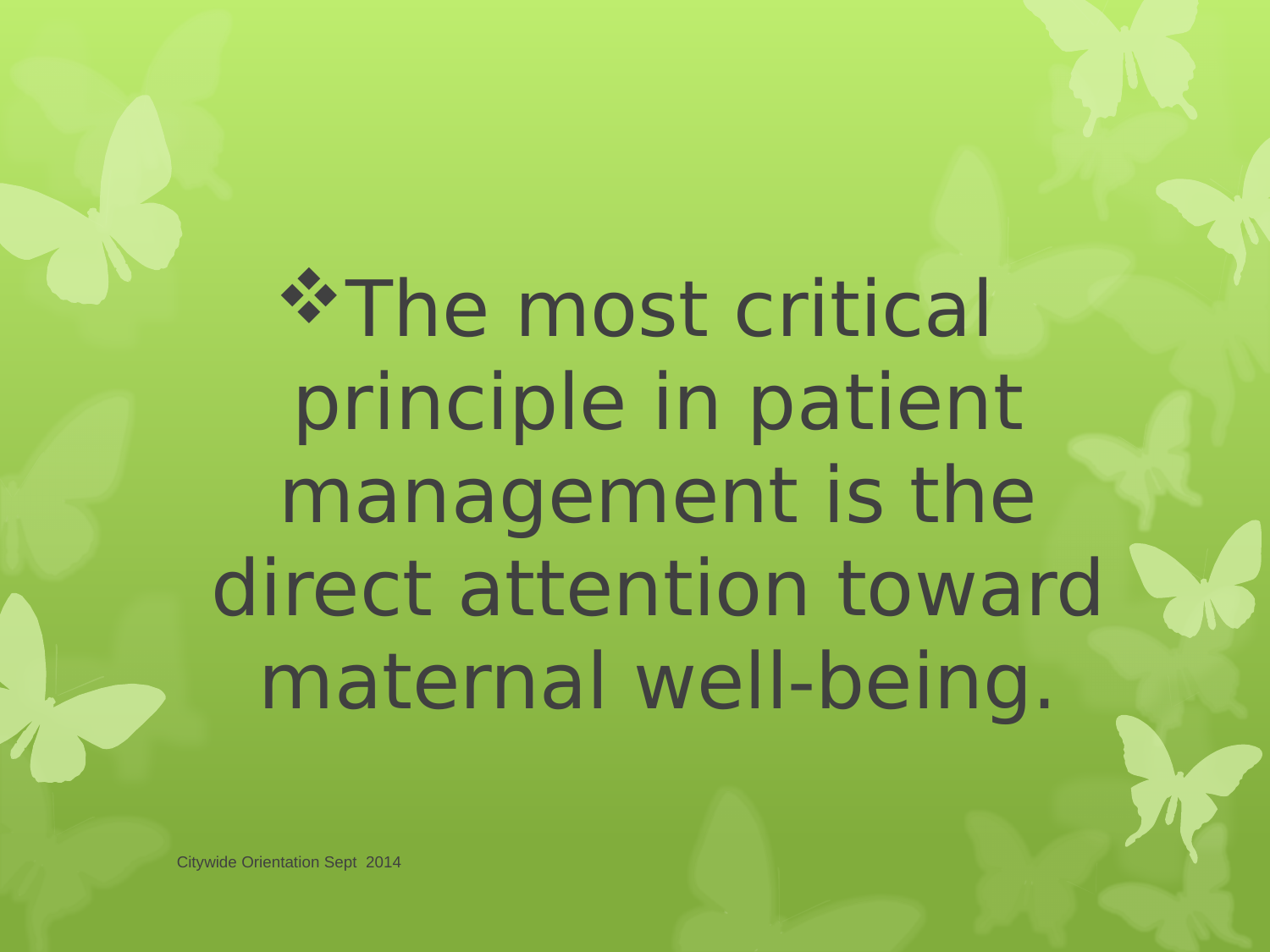

#
The most critical principle in patient management is the direct attention toward maternal well-being.
Citywide Orientation Sept  2014